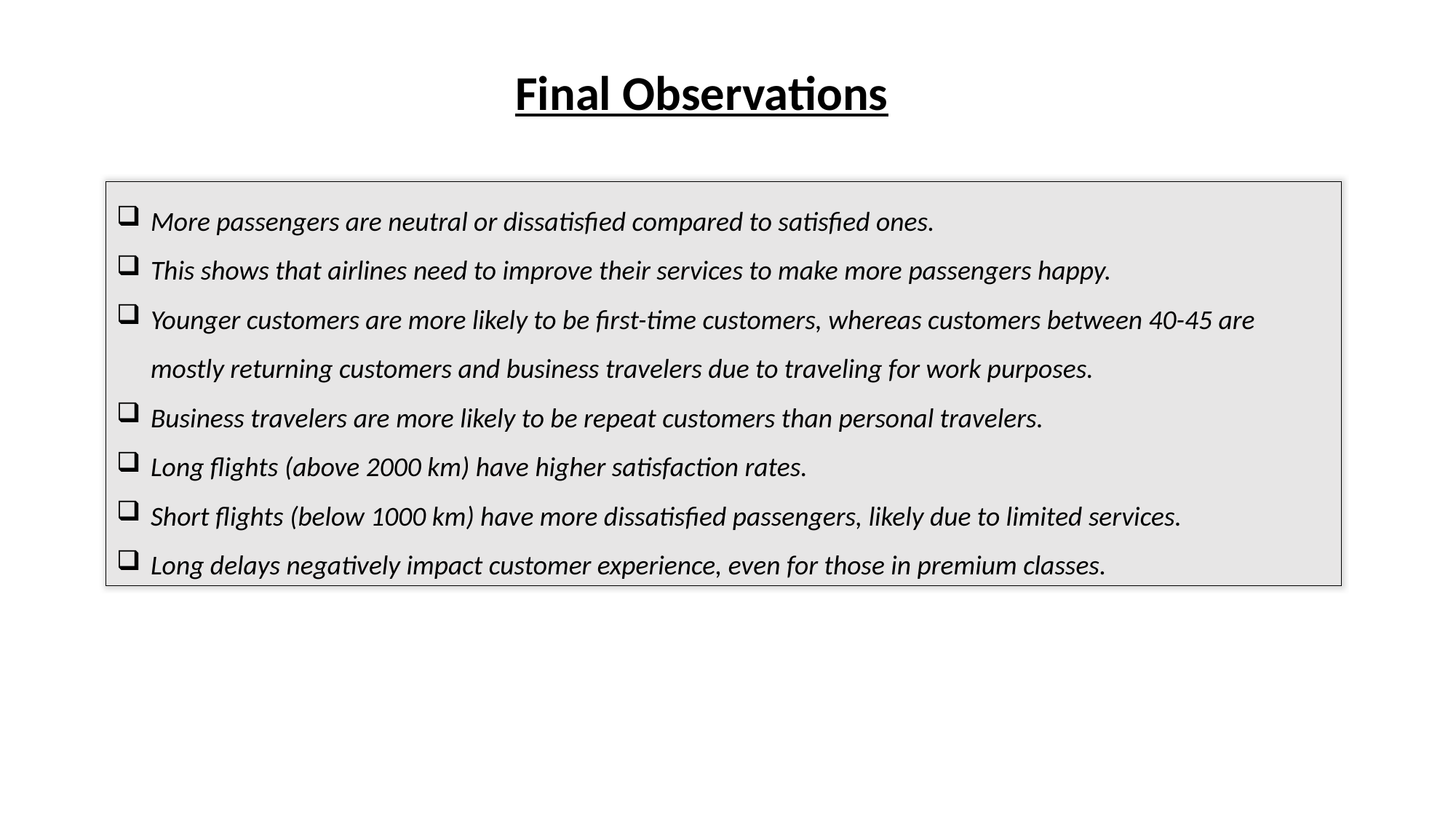

# Final Observations
More passengers are neutral or dissatisfied compared to satisfied ones.
This shows that airlines need to improve their services to make more passengers happy.
Younger customers are more likely to be first-time customers, whereas customers between 40-45 are mostly returning customers and business travelers due to traveling for work purposes.
Business travelers are more likely to be repeat customers than personal travelers.
Long flights (above 2000 km) have higher satisfaction rates.
Short flights (below 1000 km) have more dissatisfied passengers, likely due to limited services.
Long delays negatively impact customer experience, even for those in premium classes.